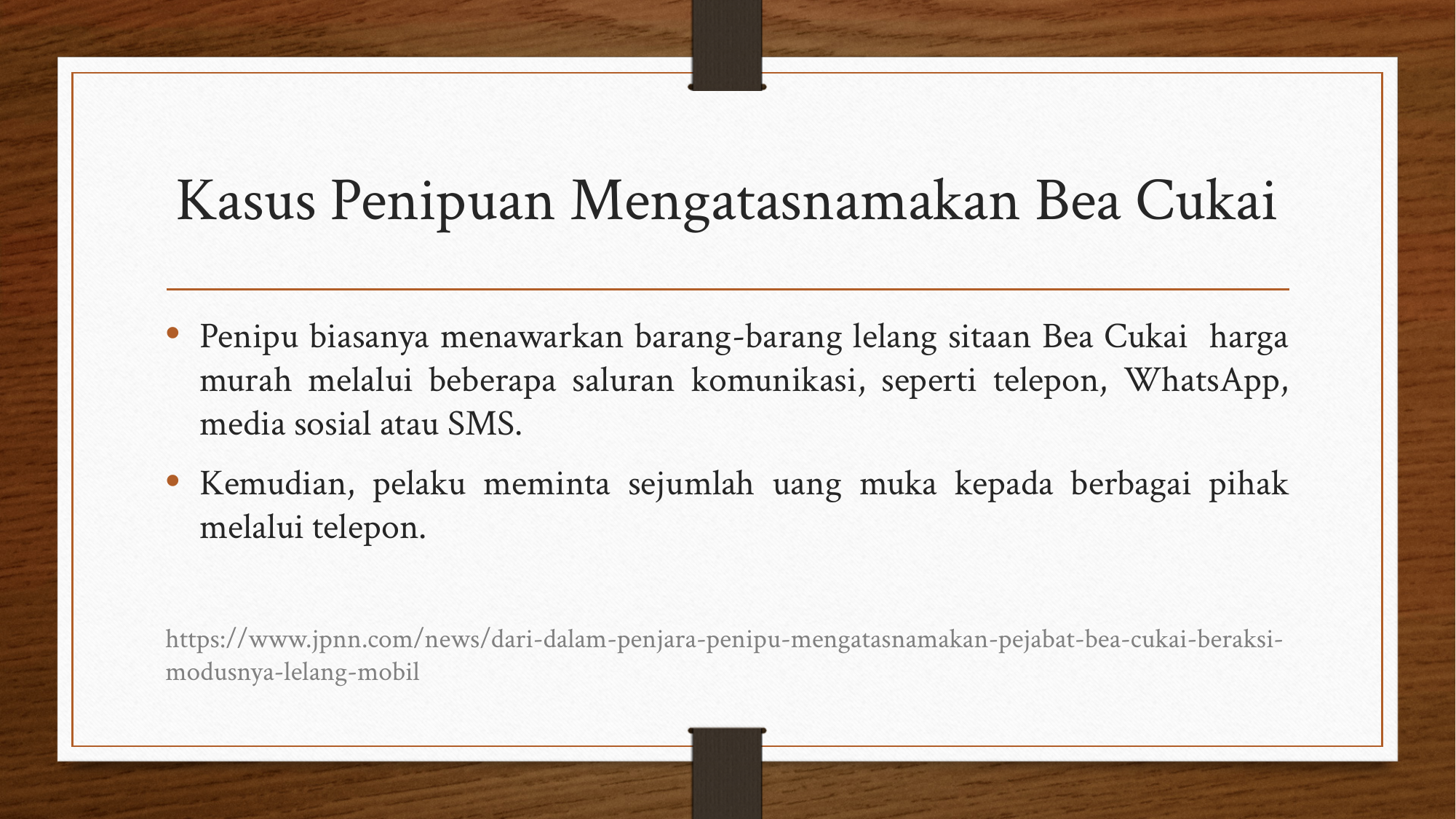

# Kasus Penipuan Mengatasnamakan Bea Cukai
Penipu biasanya menawarkan barang-barang lelang sitaan Bea Cukai  harga murah melalui beberapa saluran komunikasi, seperti telepon, WhatsApp, media sosial atau SMS.
Kemudian, pelaku meminta sejumlah uang muka kepada berbagai pihak melalui telepon.

https://www.jpnn.com/news/dari-dalam-penjara-penipu-mengatasnamakan-pejabat-bea-cukai-beraksi-modusnya-lelang-mobil